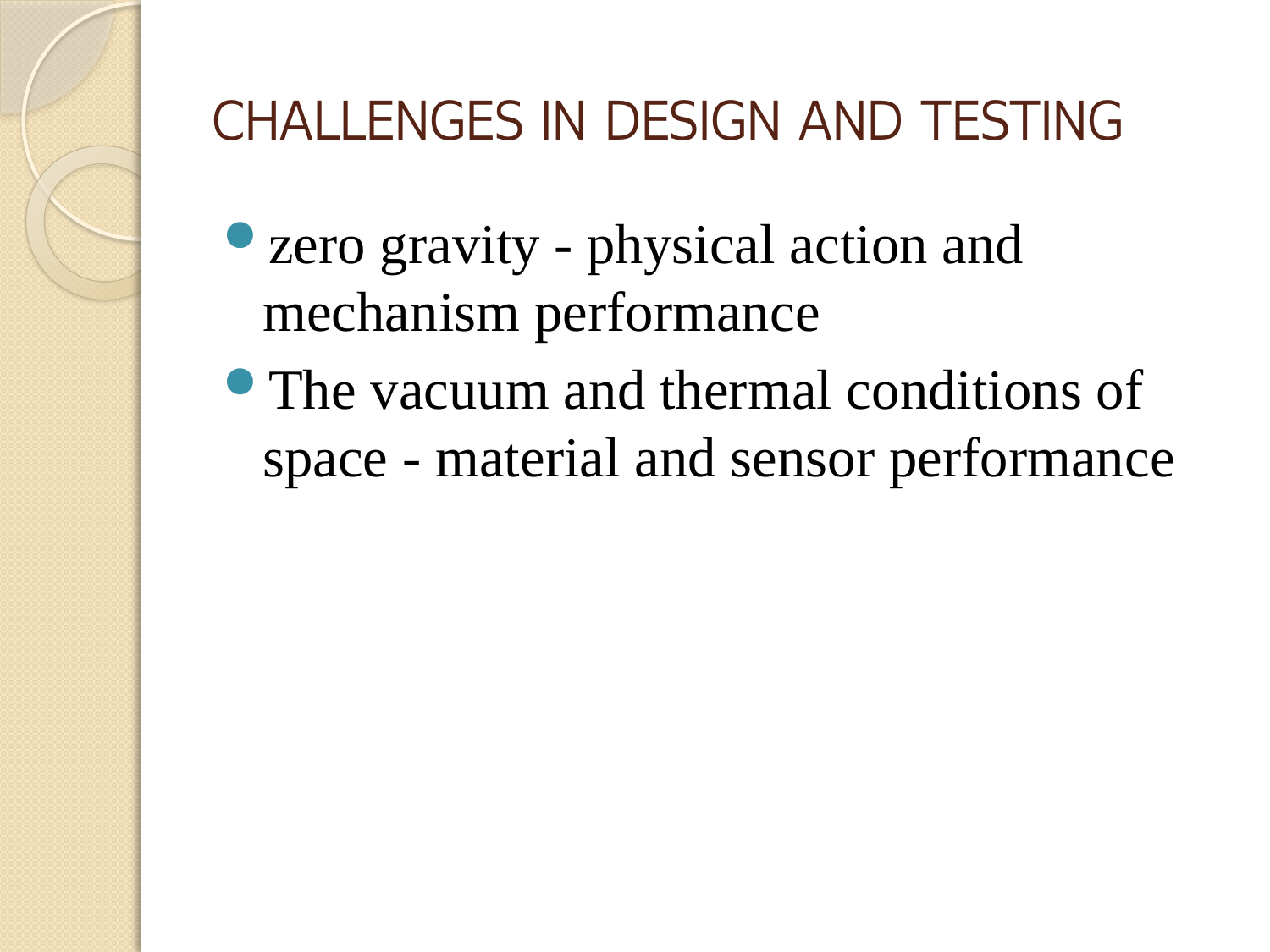

# CHALLENGES IN DESIGN AND TESTING
zero gravity - physical action and mechanism performance
The vacuum and thermal conditions of space - material and sensor performance